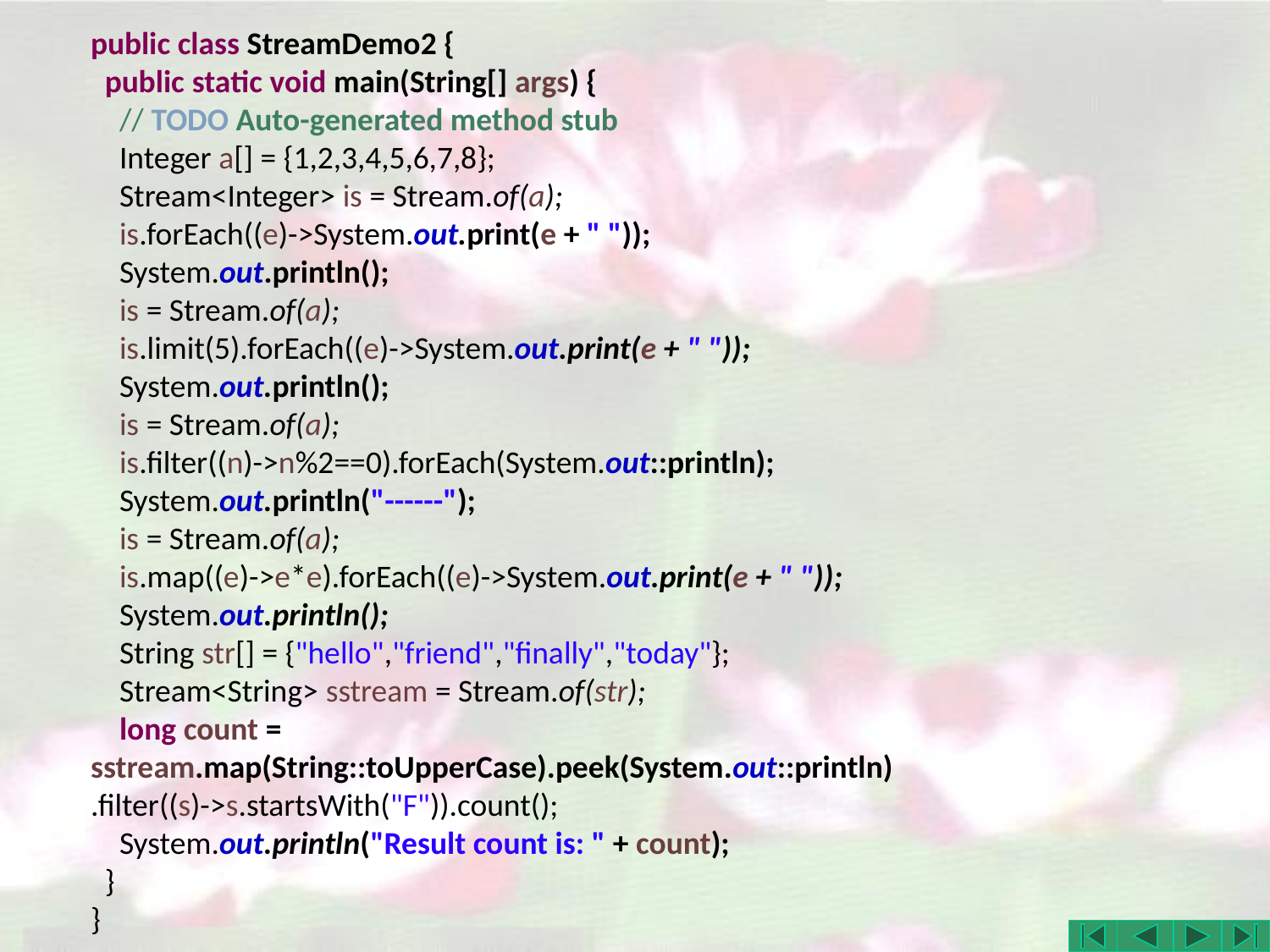

public class StreamDemo2 {
  public static void main(String[] args) {
    // TODO Auto-generated method stub
    Integer a[] = {1,2,3,4,5,6,7,8};
    Stream<Integer> is = Stream.of(a);
    is.forEach((e)->System.out.print(e + " "));
    System.out.println();
    is = Stream.of(a);
    is.limit(5).forEach((e)->System.out.print(e + " "));
    System.out.println();
    is = Stream.of(a);
    is.filter((n)->n%2==0).forEach(System.out::println);
    System.out.println("------");
    is = Stream.of(a);
    is.map((e)->e*e).forEach((e)->System.out.print(e + " "));
    System.out.println();
    String str[] = {"hello","friend","finally","today"};
    Stream<String> sstream = Stream.of(str);
    long count = sstream.map(String::toUpperCase).peek(System.out::println)
.filter((s)->s.startsWith("F")).count();
    System.out.println("Result count is: " + count);
  }
}